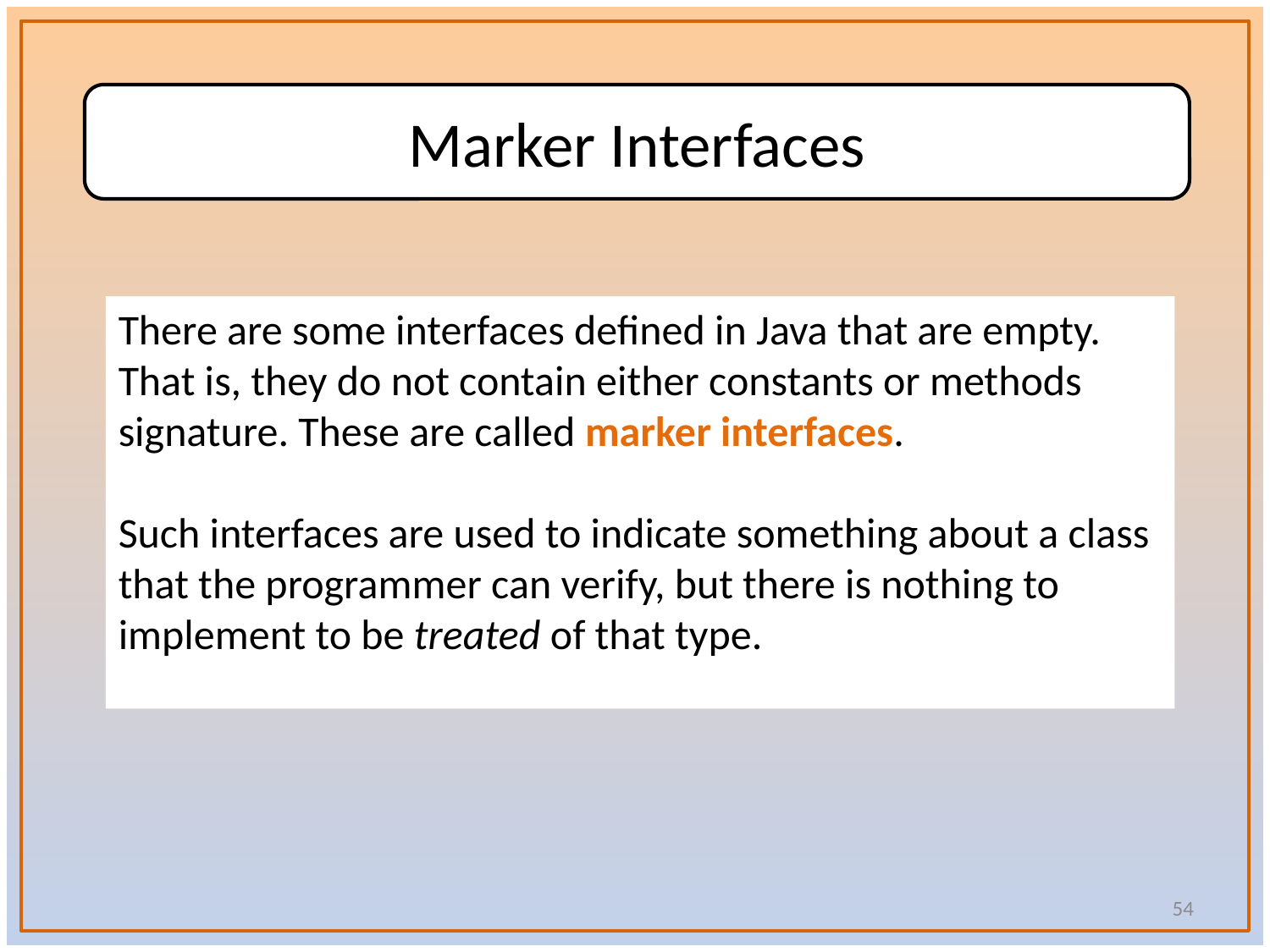

Marker Interfaces

There are some interfaces defined in Java that are empty. That is, they do not contain either constants or methods signature. These are called marker interfaces.

Such interfaces are used to indicate something about a class that the programmer can verify, but there is nothing to implement to be treated of that type.

54